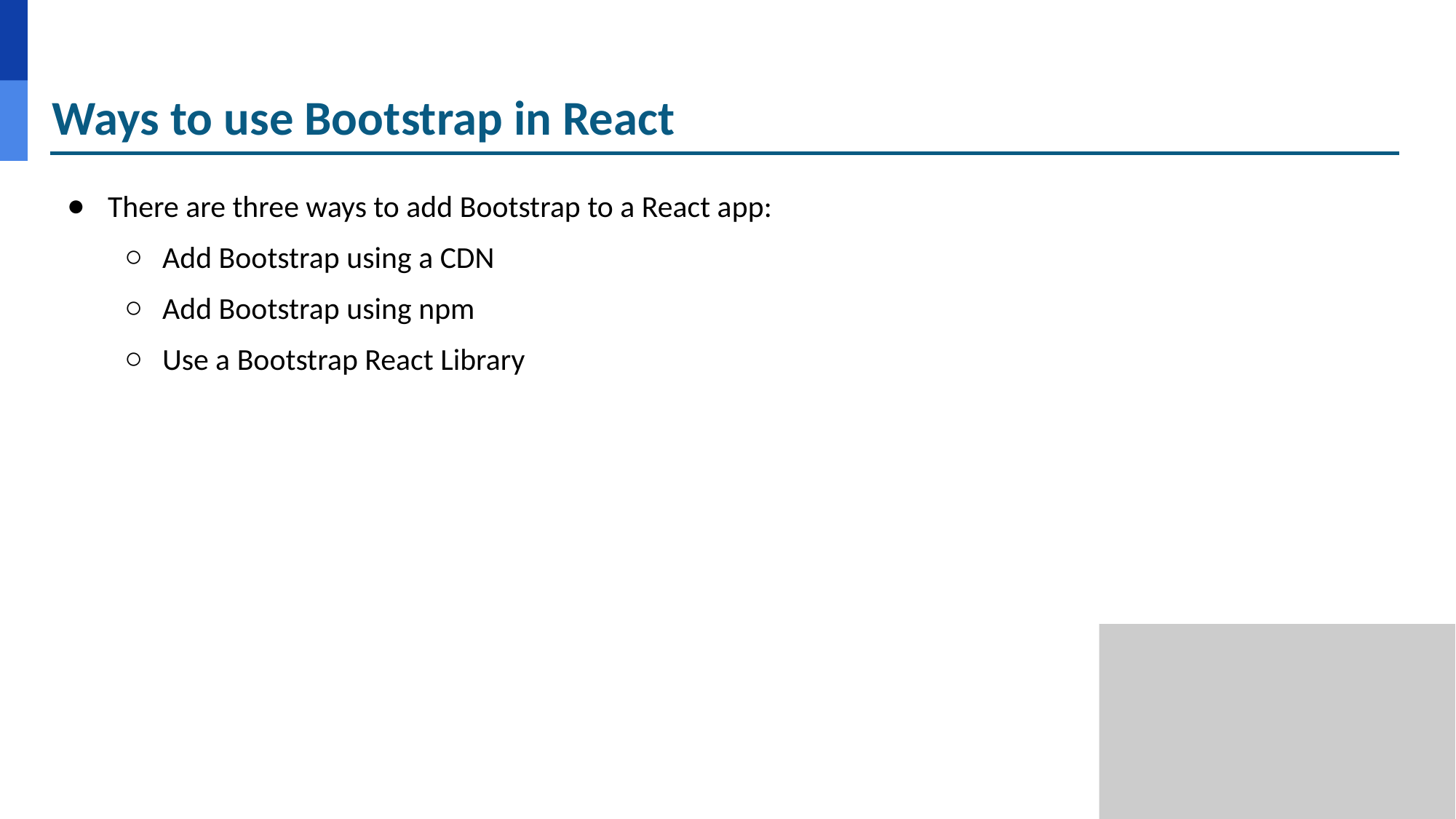

# Ways to use Bootstrap in React
There are three ways to add Bootstrap to a React app:
Add Bootstrap using a CDN
Add Bootstrap using npm
Use a Bootstrap React Library